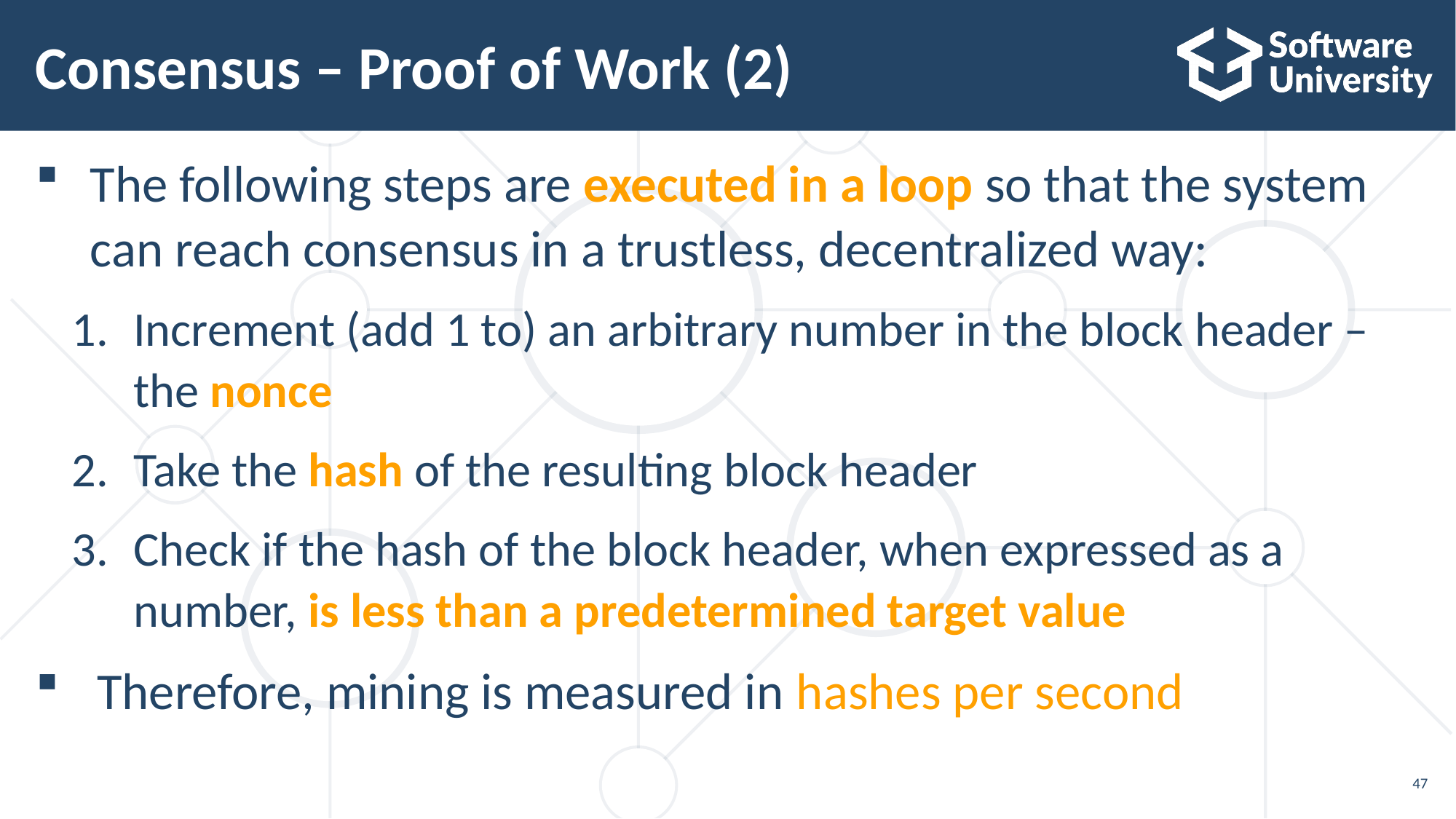

# Consensus – Proof of Work (2)
The following steps are executed in a loop so that the system
can reach consensus in a trustless, decentralized way:
Increment (add 1 to) an arbitrary number in the block header –
the nonce
Take the hash of the resulting block header
Check if the hash of the block header, when expressed as a
number, is less than a predetermined target value
Therefore, mining is measured in hashes per second

47